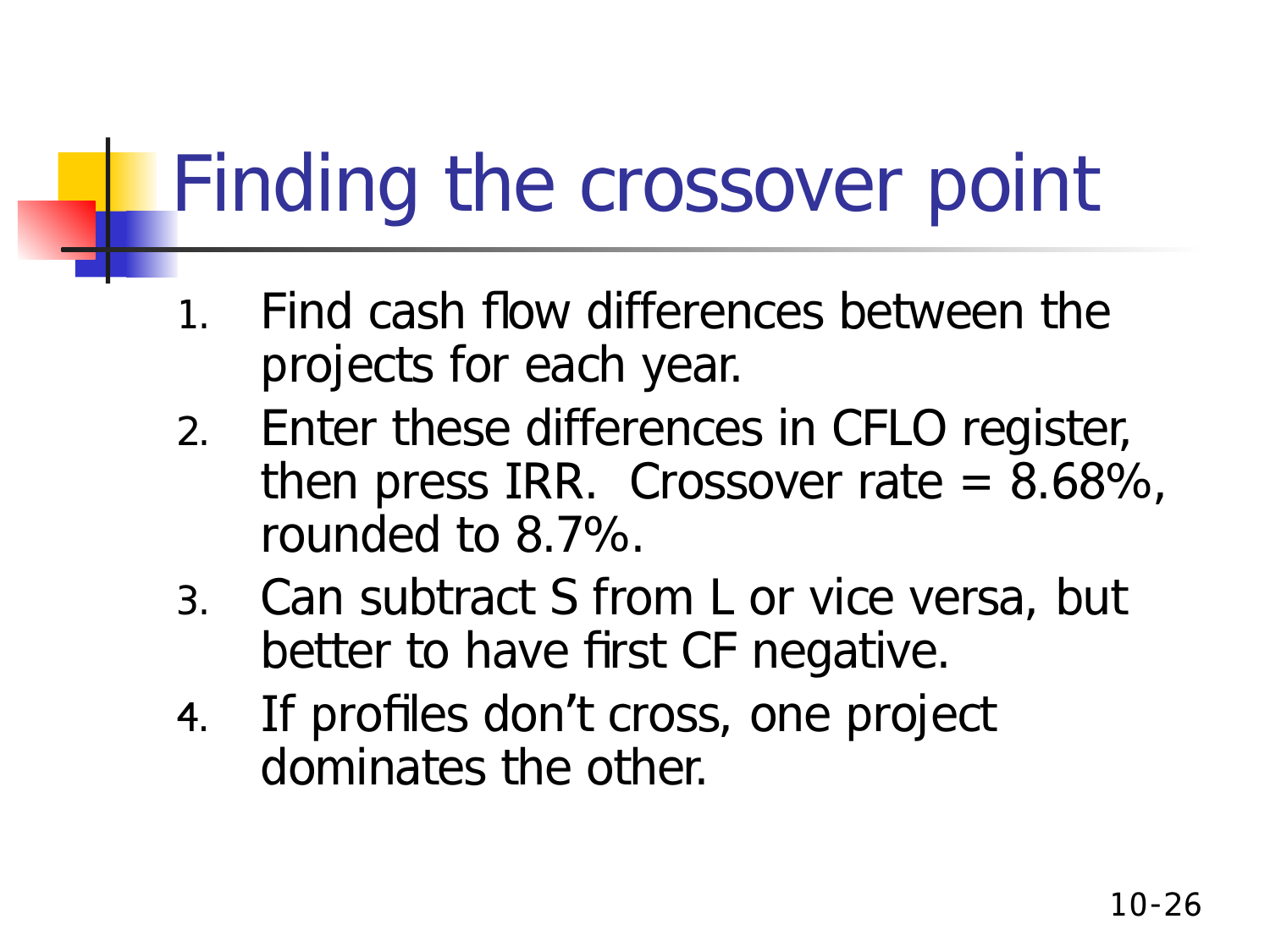

# Finding the crossover point
Find cash flow differences between the projects for each year.
Enter these differences in CFLO register, then press IRR.  Crossover rate = 8.68%, rounded to 8.7%.
Can subtract S from L or vice versa, but better to have first CF negative.
If profiles don’t cross, one project dominates the other.